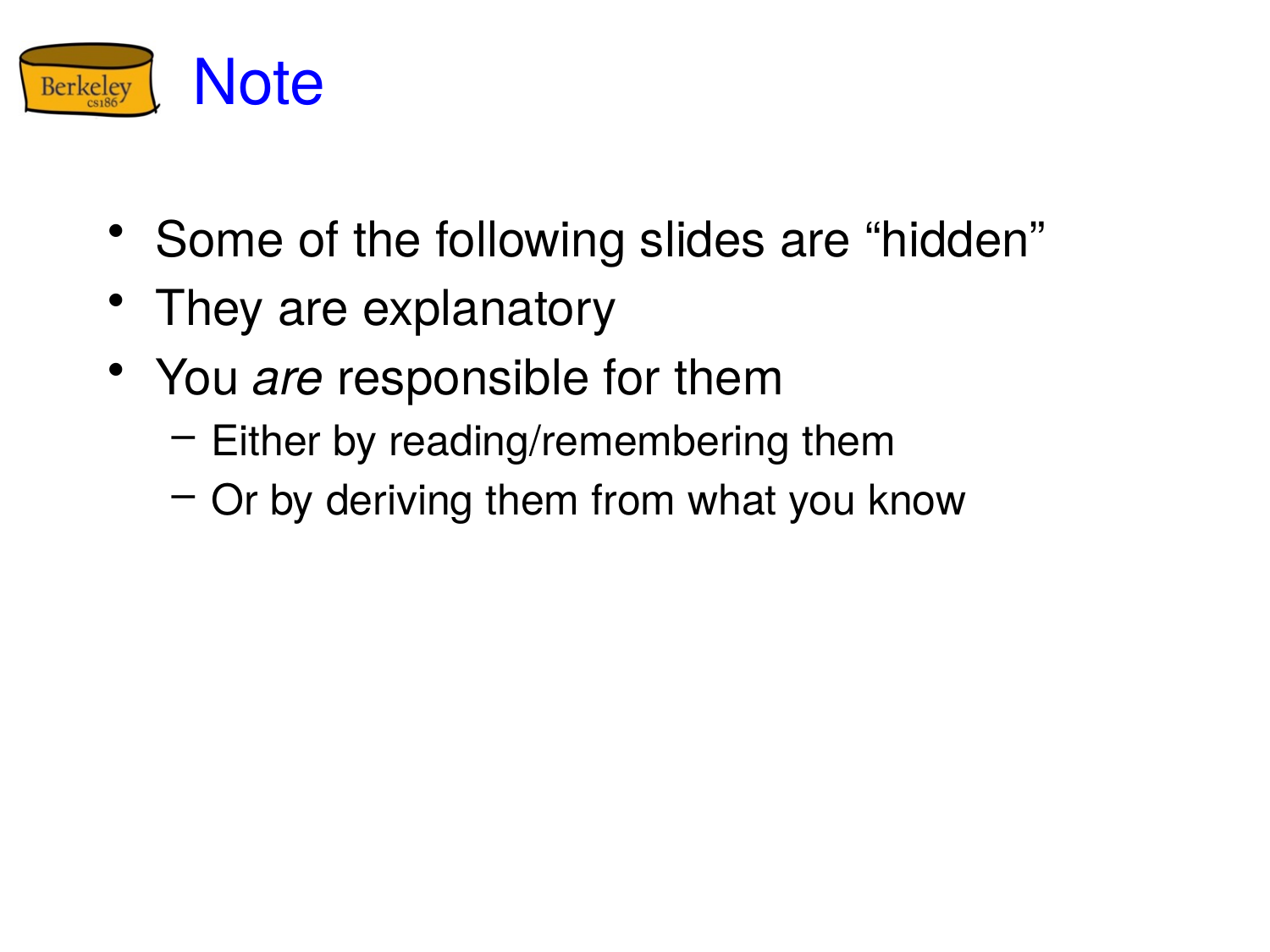

# Note
Some of the following slides are “hidden”
They are explanatory
You are responsible for them
Either by reading/remembering them
Or by deriving them from what you know